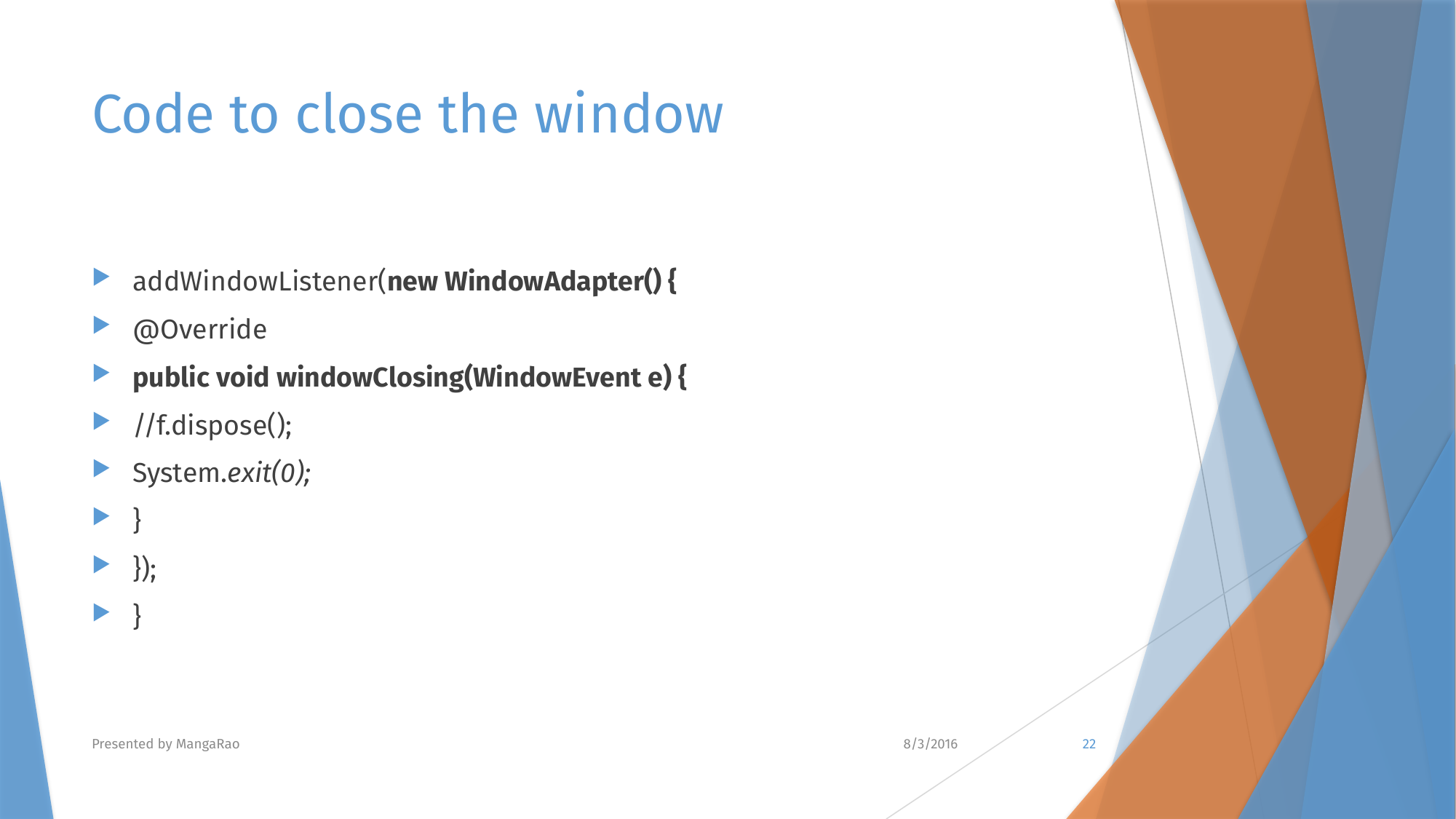

# Code to close the window
addWindowListener(new WindowAdapter() {
@Override
public void windowClosing(WindowEvent e) {
//f.dispose();
System.exit(0);
}
});
}
Presented by MangaRao
8/3/2016
22